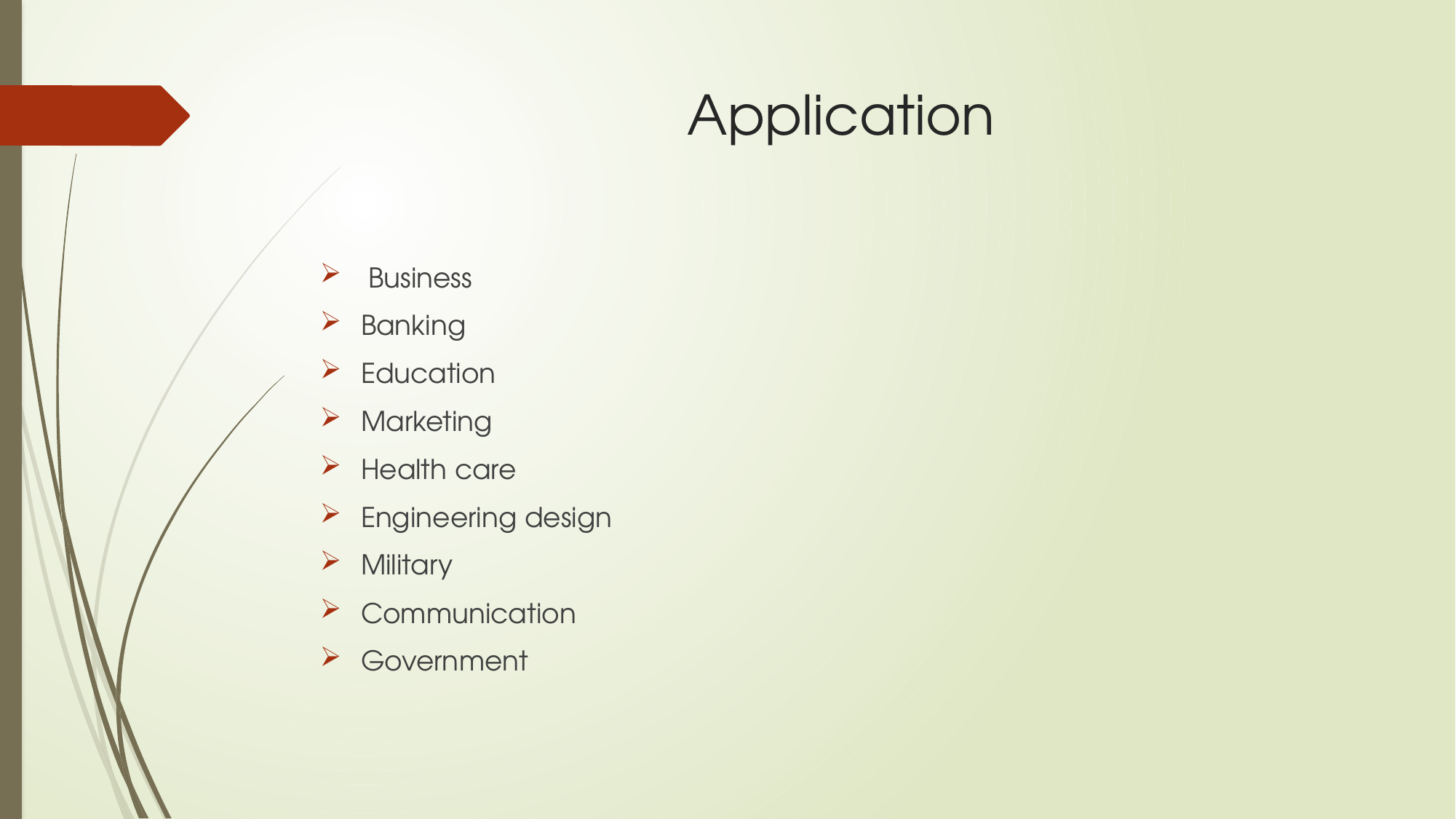

# Application
 Business
Banking
Education
Marketing
Health care
Engineering design
Military
Communication
Government